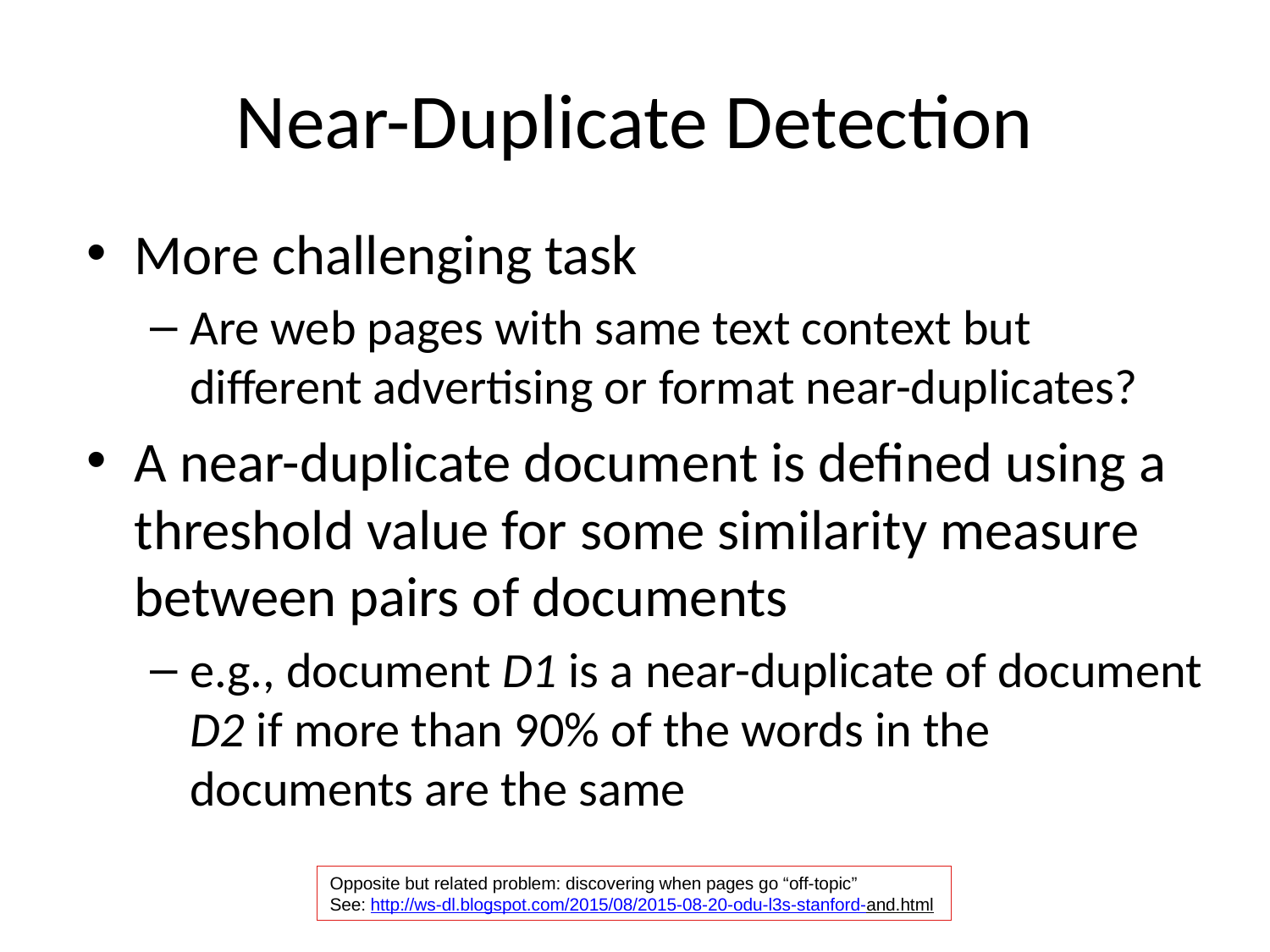

# Near-Duplicate Detection
More challenging task
Are web pages with same text context but different advertising or format near-duplicates?
A near-duplicate document is defined using a threshold value for some similarity measure between pairs of documents
e.g., document D1 is a near-duplicate of document D2 if more than 90% of the words in the documents are the same
Opposite but related problem: discovering when pages go “off-topic”
See: http://ws-dl.blogspot.com/2015/08/2015-08-20-odu-l3s-stanford-and.html